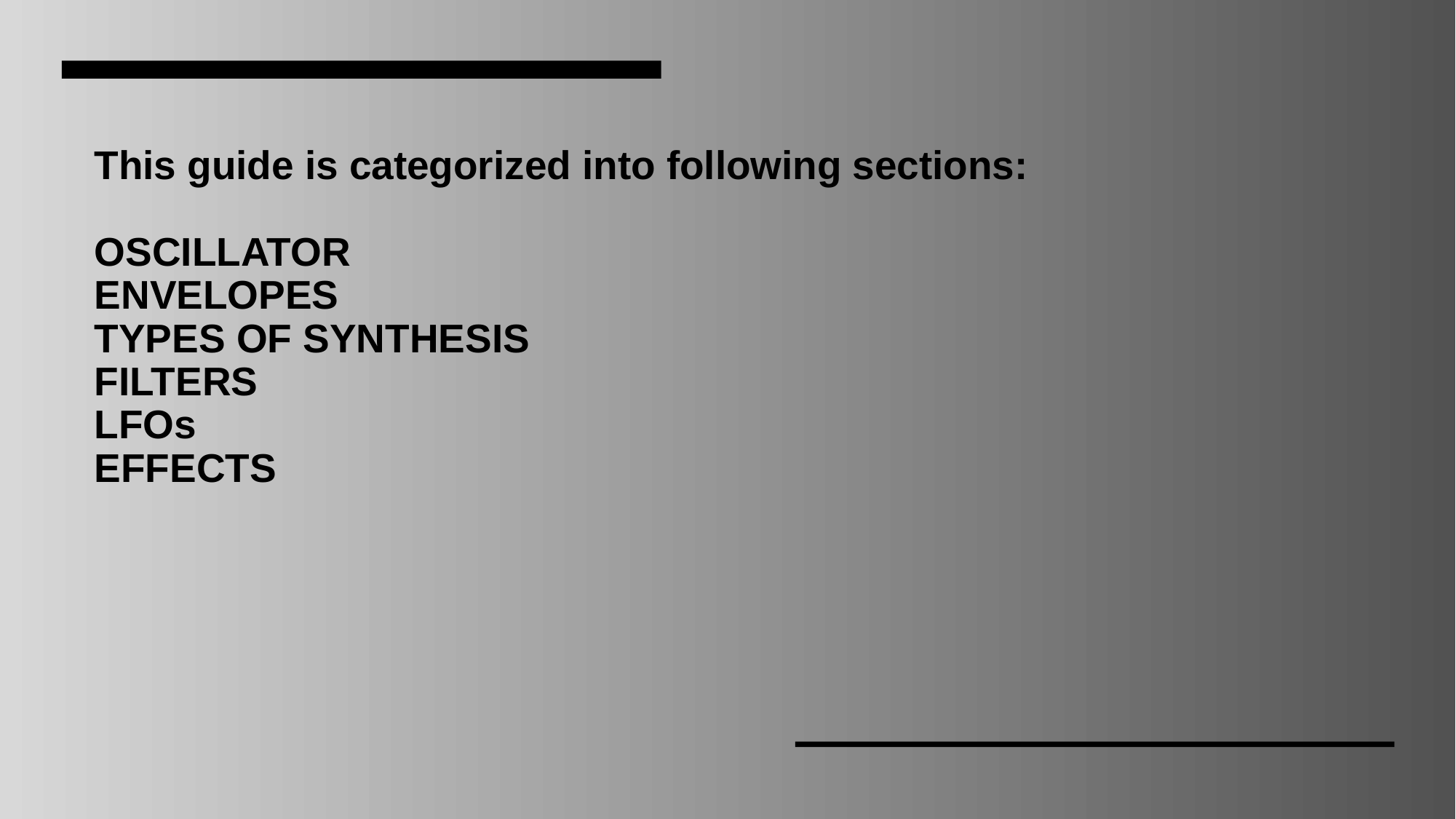

# This guide is categorized into following sections: OSCILLATOR ENVELOPES TYPES OF SYNTHESIS FILTERS LFOs EFFECTS